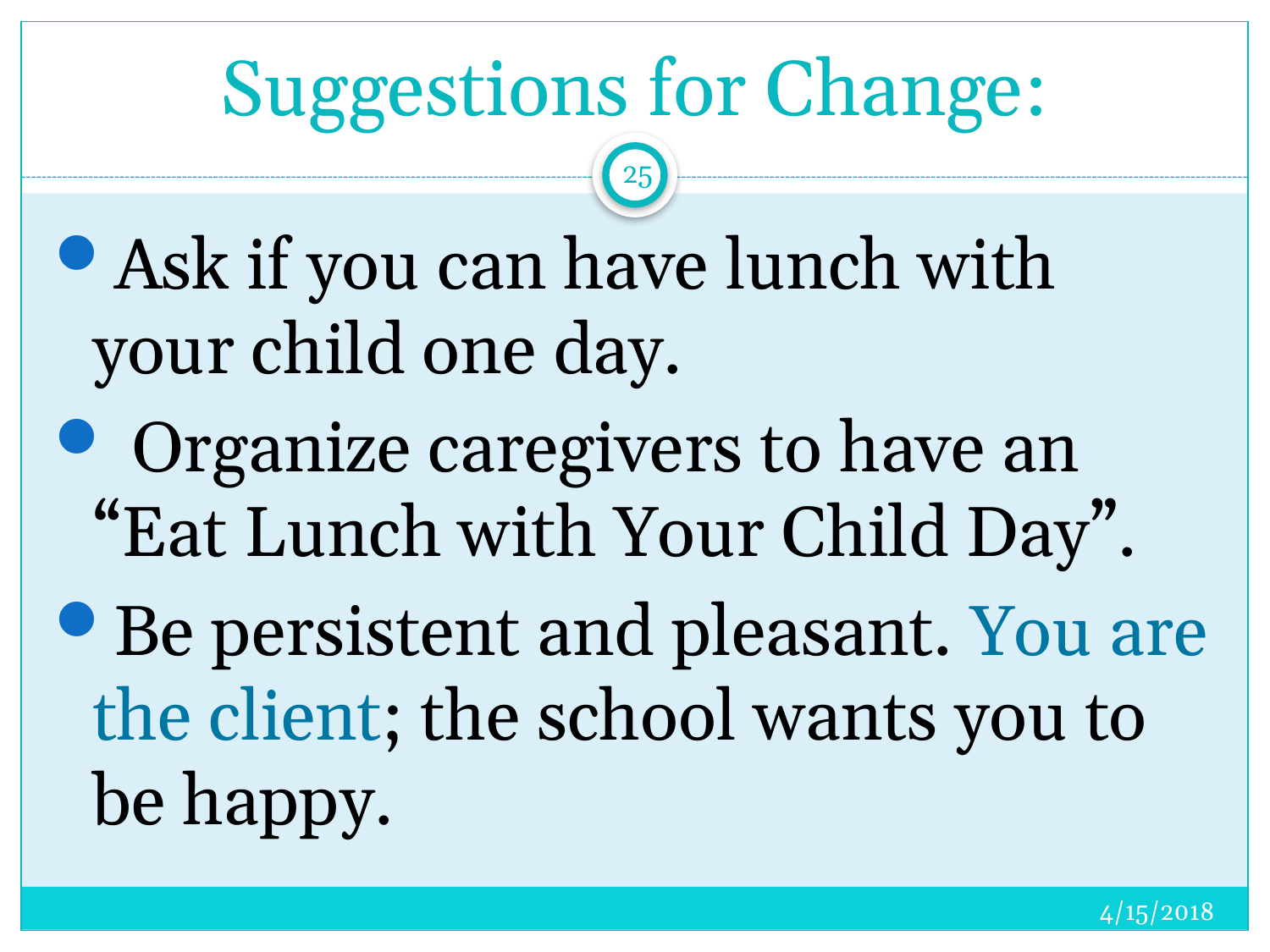

# Suggestions for Change:
25
Ask if you can have lunch with your child one day.
 Organize caregivers to have an “Eat Lunch with Your Child Day”.
Be persistent and pleasant. You are the client; the school wants you to be happy.

4/15/2018